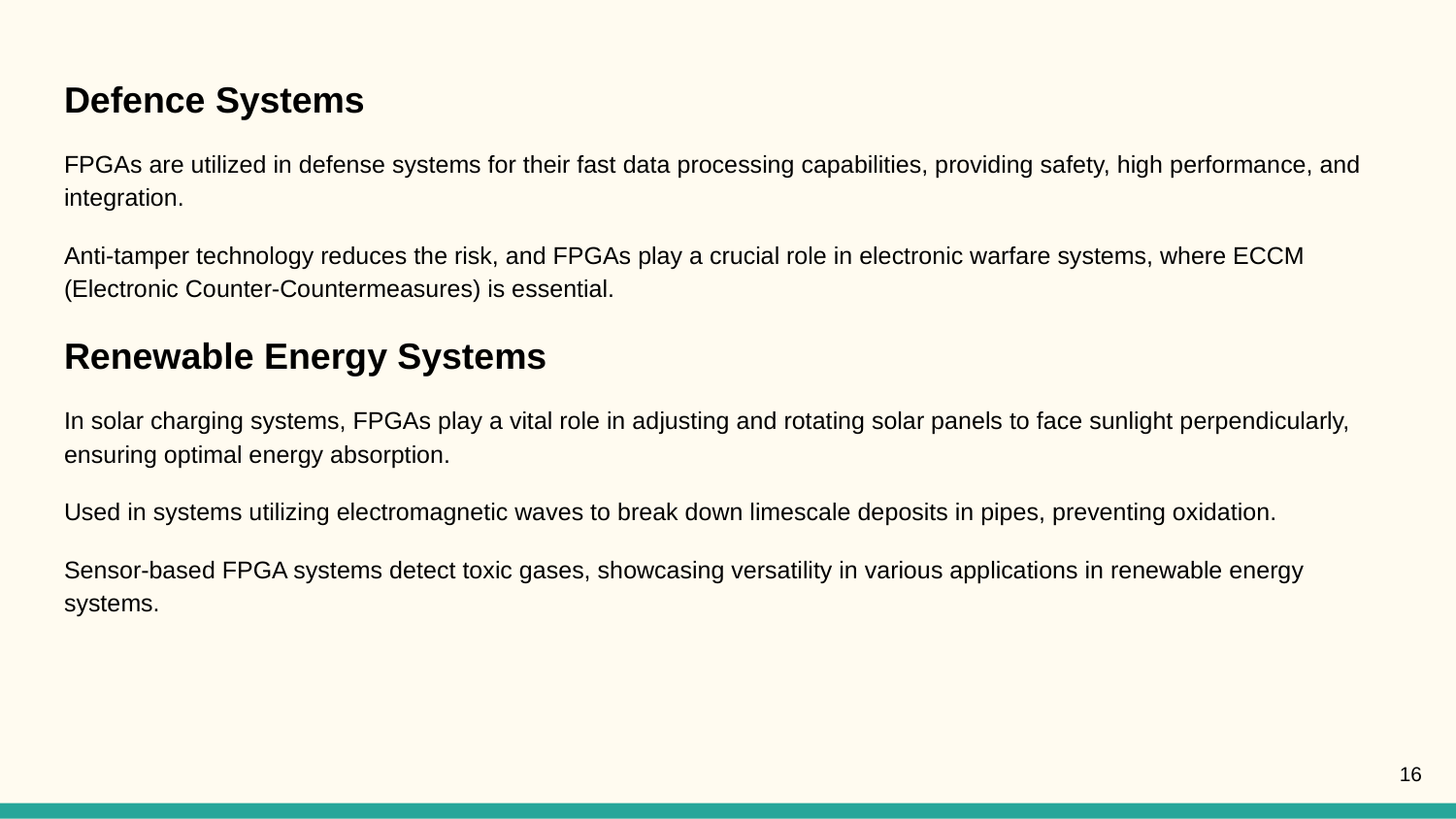

Defence Systems
FPGAs are utilized in defense systems for their fast data processing capabilities, providing safety, high performance, and integration.
Anti-tamper technology reduces the risk, and FPGAs play a crucial role in electronic warfare systems, where ECCM (Electronic Counter-Countermeasures) is essential.
Renewable Energy Systems
In solar charging systems, FPGAs play a vital role in adjusting and rotating solar panels to face sunlight perpendicularly, ensuring optimal energy absorption.
Used in systems utilizing electromagnetic waves to break down limescale deposits in pipes, preventing oxidation.
Sensor-based FPGA systems detect toxic gases, showcasing versatility in various applications in renewable energy systems.
16